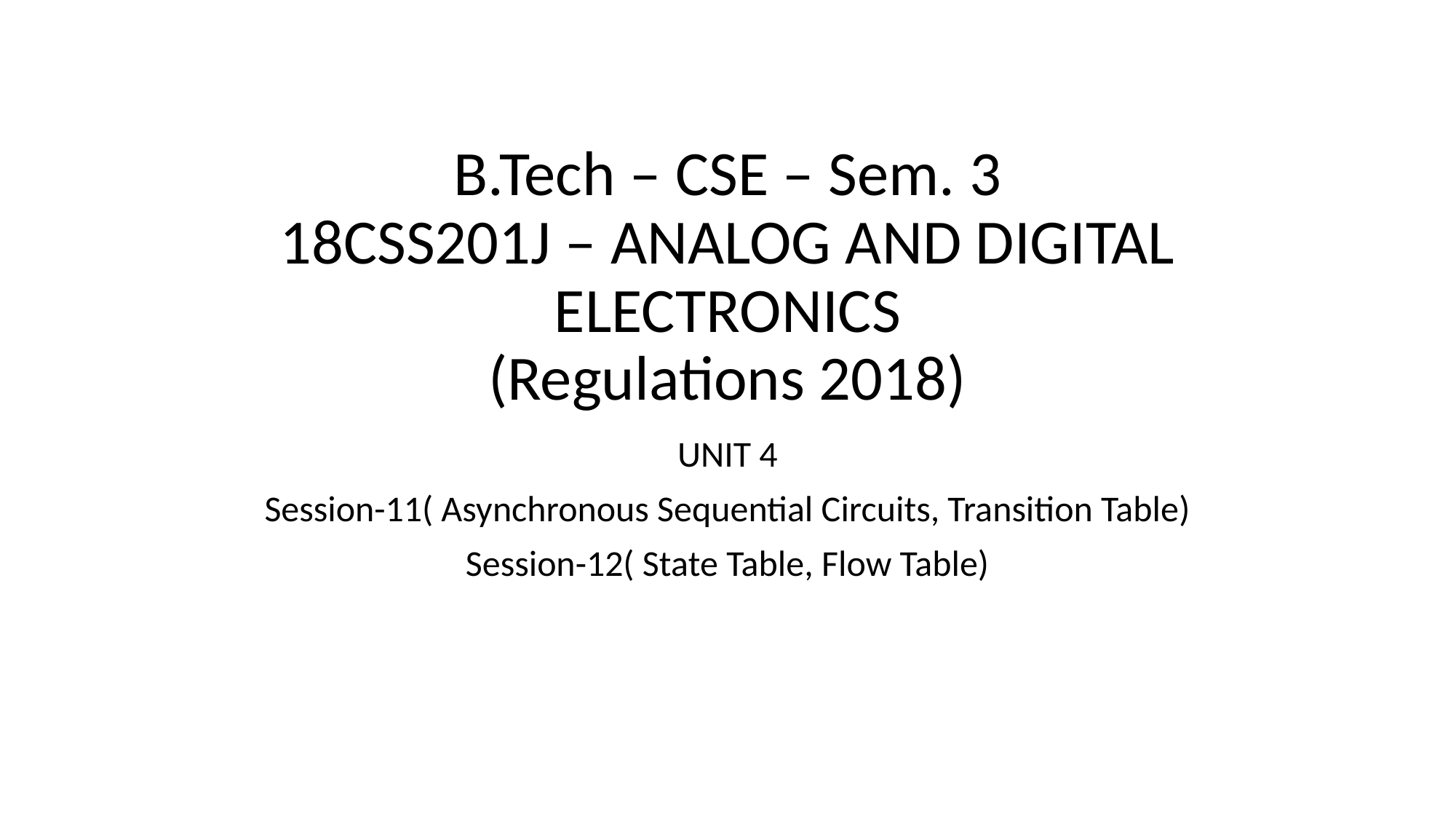

# B.Tech – CSE – Sem. 3 18CSS201J – ANALOG AND DIGITAL ELECTRONICS (Regulations 2018)
UNIT 4
Session-11( Asynchronous Sequential Circuits, Transition Table)
Session-12( State Table, Flow Table)